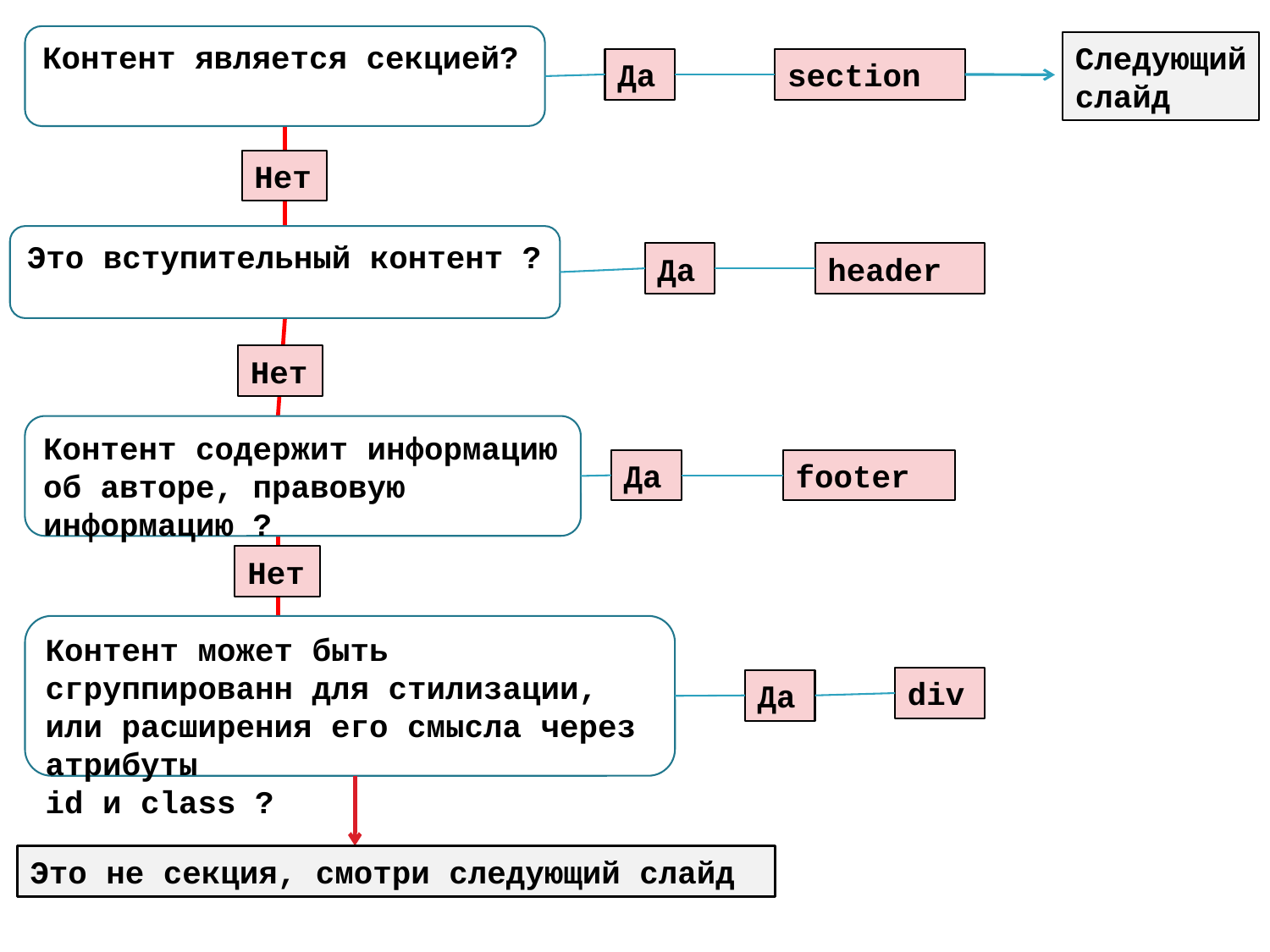

Контент является секцией?
Да
section
Нет
Нет
Нет
Следующий
слайд
Это вступительный контент ?
Да
header
Контент содержит информацию об авторе, правовую информацию ?
Да
footer
Контент может быть сгруппированн для стилизации, или расширения его смысла через атрибуты
id и class ?
div
Да
Это не секция, смотри следующий слайд